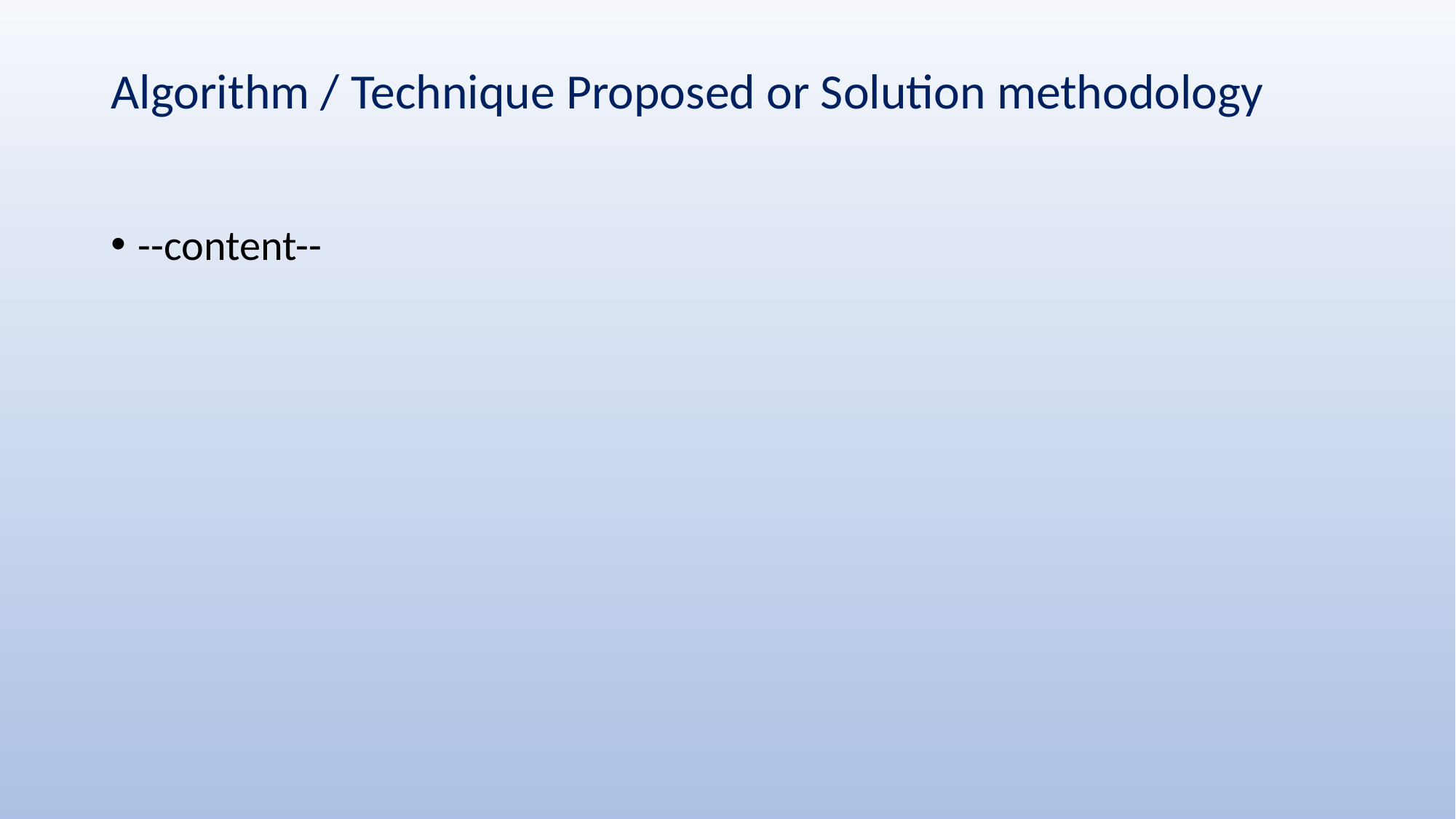

# Algorithm / Technique Proposed or Solution methodology
--content--